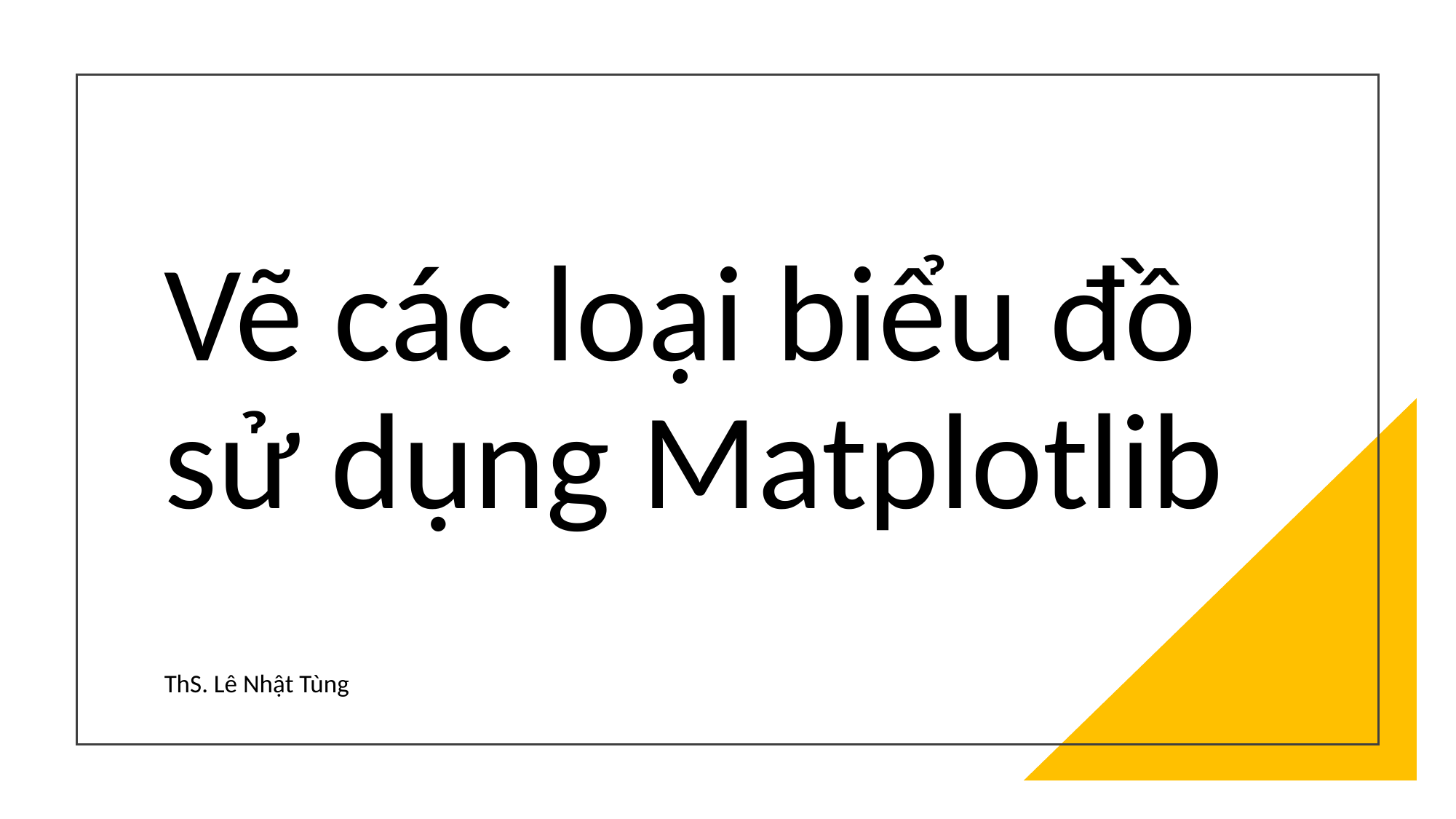

# Vẽ các loại biểu đồ sử dụng Matplotlib

ThS. Lê Nhật Tùng